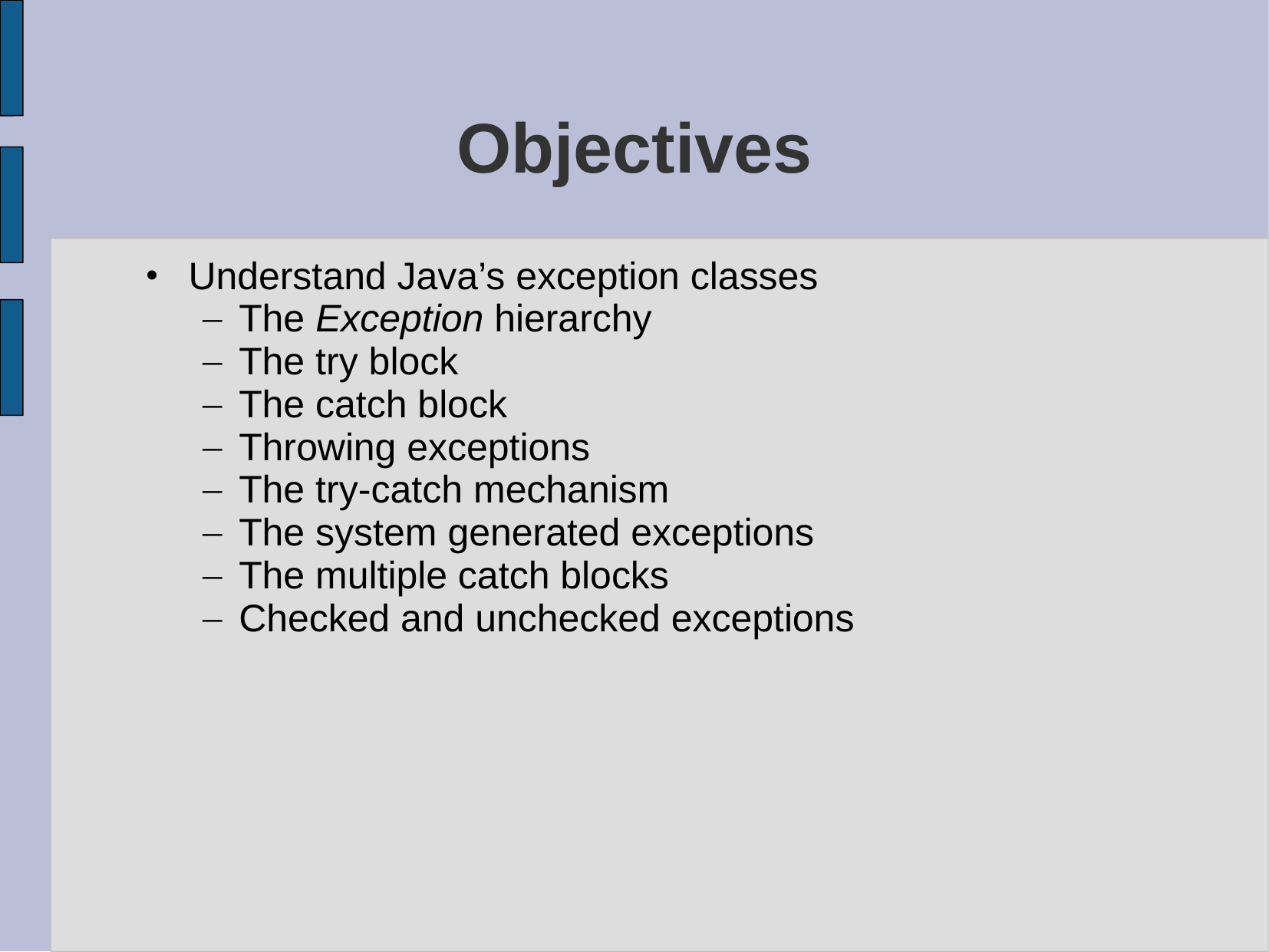

# Objectives
Understand Java’s exception classes
The Exception hierarchy
The try block
The catch block
Throwing exceptions
The try-catch mechanism
The system generated exceptions
The multiple catch blocks
Checked and unchecked exceptions